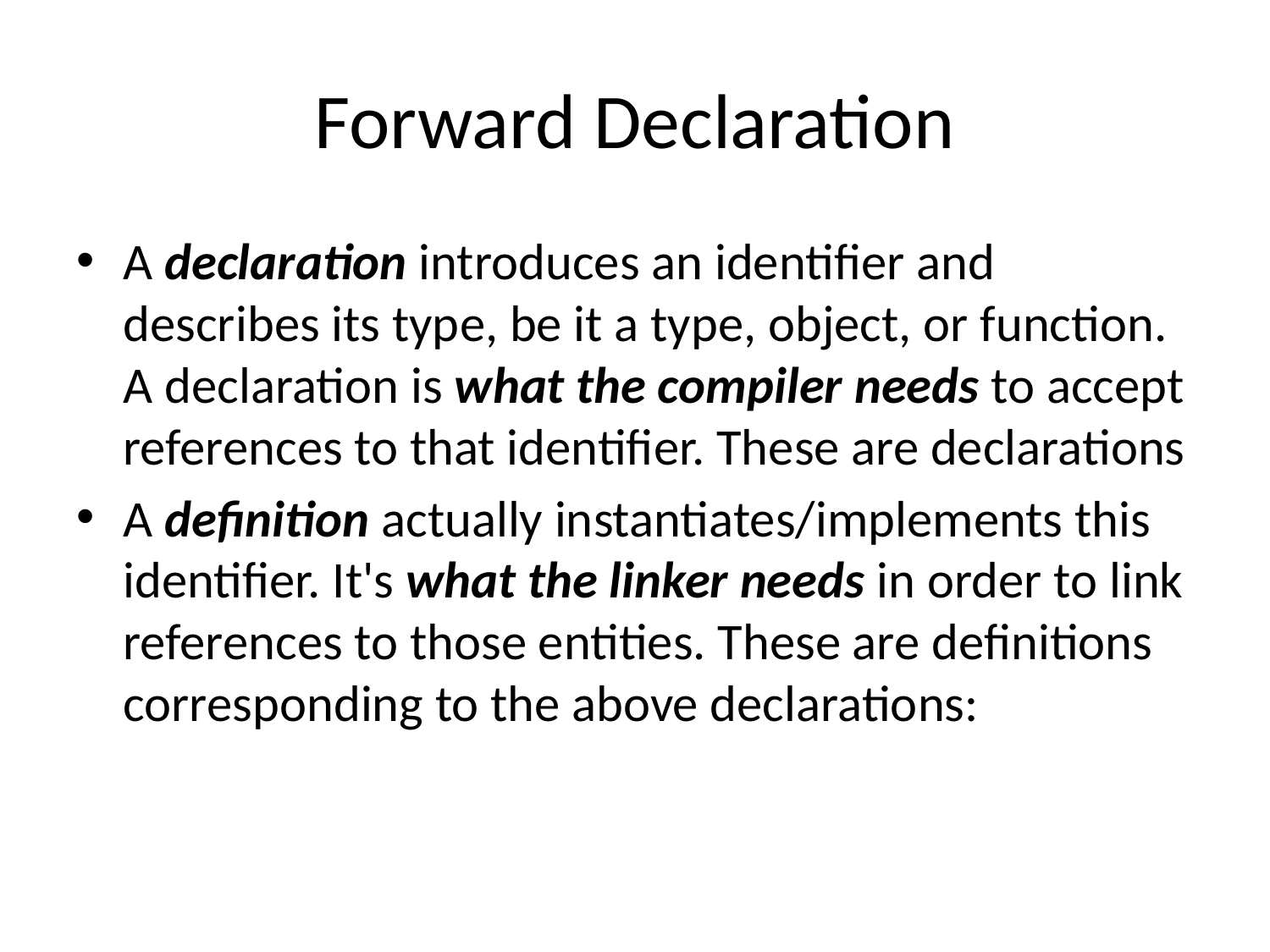

# Forward Declaration
A declaration introduces an identifier and describes its type, be it a type, object, or function. A declaration is what the compiler needs to accept references to that identifier. These are declarations
A definition actually instantiates/implements this identifier. It's what the linker needs in order to link references to those entities. These are definitions corresponding to the above declarations: